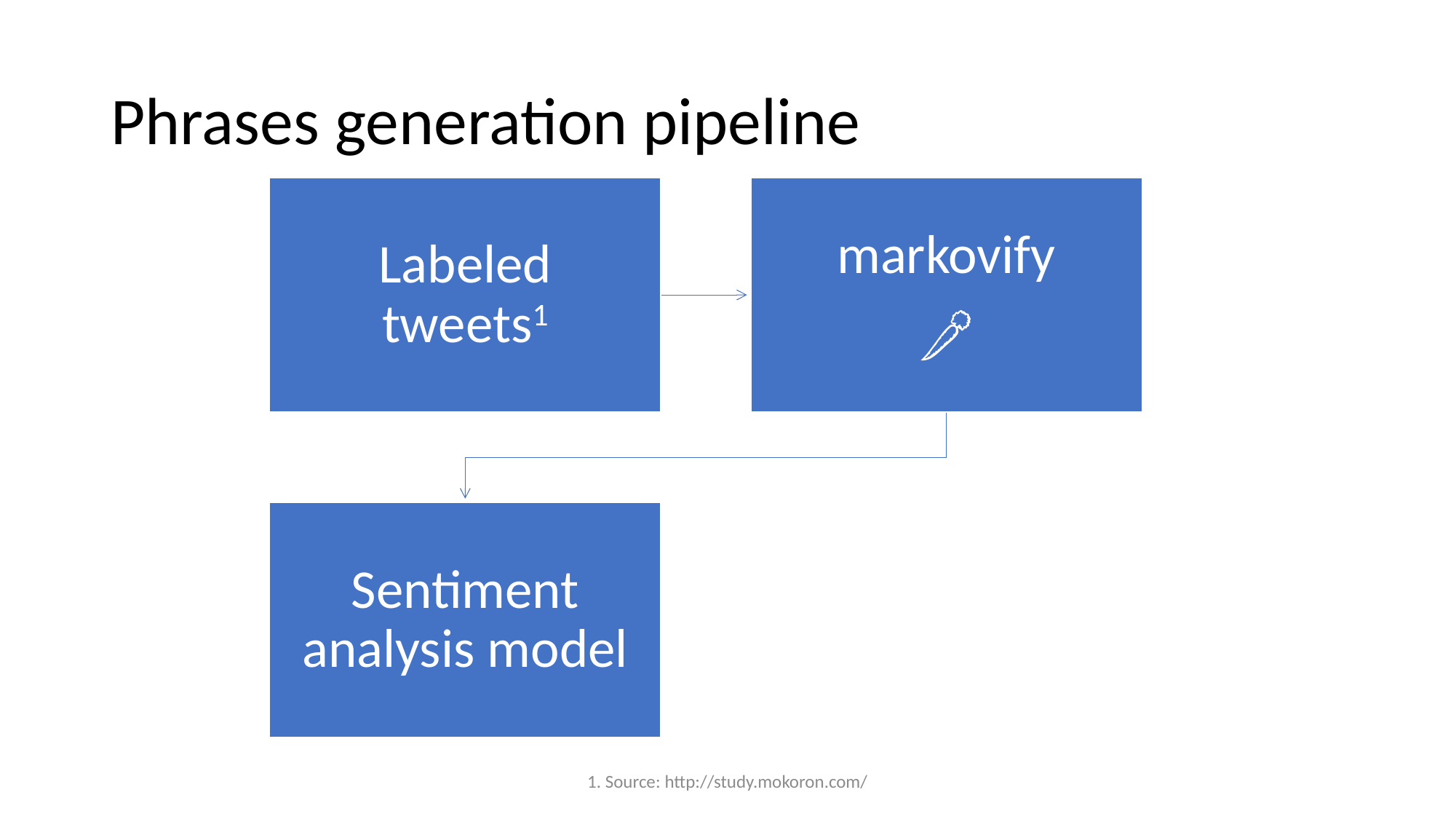

# Phrases generation pipeline

Labeled tweets1

markovify
🥕
Sentiment analysis model
1. Source: http://study.mokoron.com/